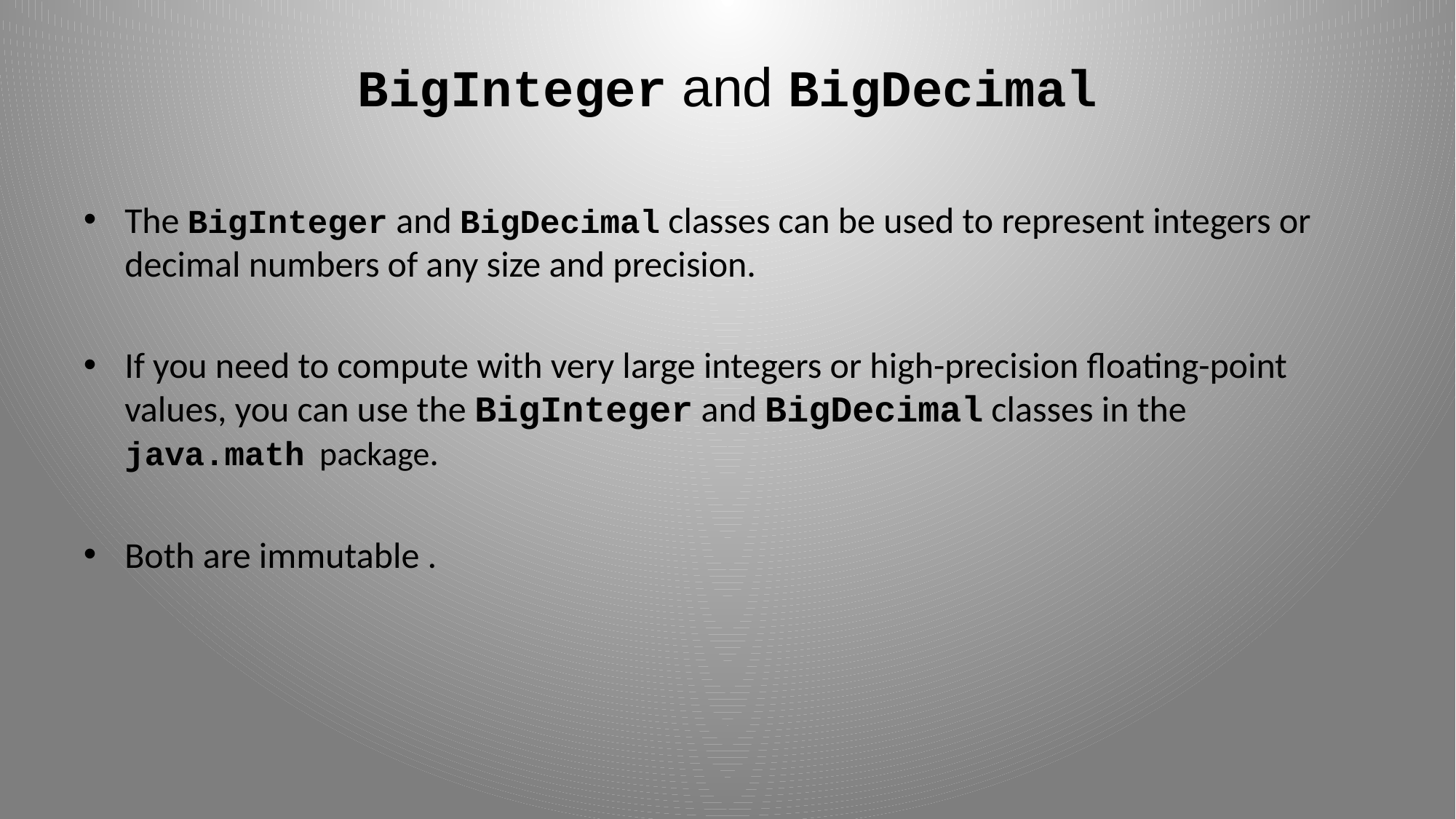

# BigInteger and BigDecimal
The BigInteger and BigDecimal classes can be used to represent integers or decimal numbers of any size and precision.

If you need to compute with very large integers or high-precision floating-point values, you can use the BigInteger and BigDecimal classes in the java.math  package.

Both are immutable .